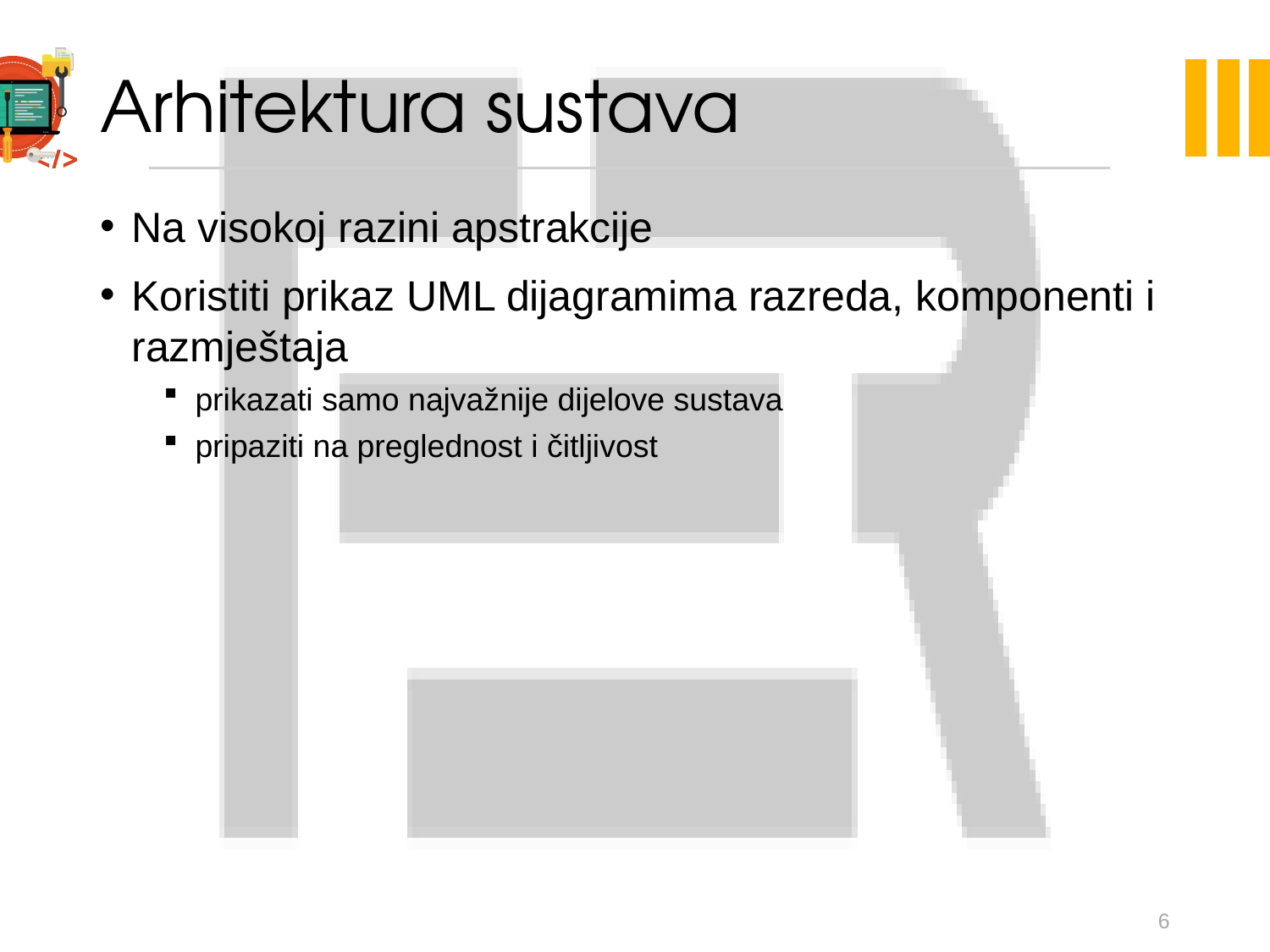

# Arhitektura sustava
Na visokoj razini apstrakcije
Koristiti prikaz UML dijagramima razreda, komponenti i razmještaja
prikazati samo najvažnije dijelove sustava
pripaziti na preglednost i čitljivost
6